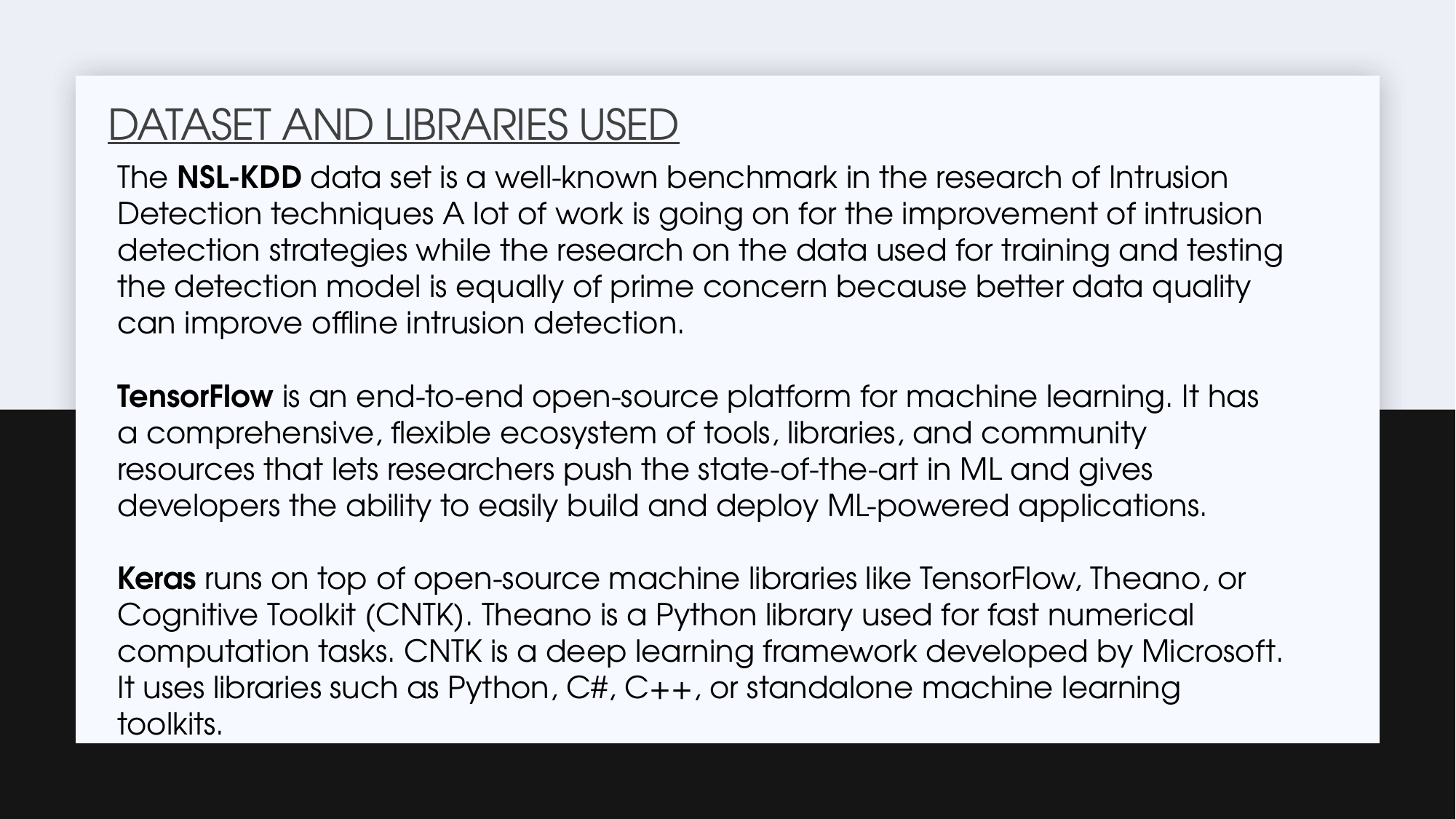

# Dataset and libraries used
The NSL-KDD data set is a well-known benchmark in the research of Intrusion Detection techniques A lot of work is going on for the improvement of intrusion detection strategies while the research on the data used for training and testing the detection model is equally of prime concern because better data quality can improve offline intrusion detection.

TensorFlow is an end-to-end open-source platform for machine learning. It has a comprehensive, flexible ecosystem of tools, libraries, and community resources that lets researchers push the state-of-the-art in ML and gives developers the ability to easily build and deploy ML-powered applications.

Keras runs on top of open-source machine libraries like TensorFlow, Theano, or Cognitive Toolkit (CNTK). Theano is a Python library used for fast numerical computation tasks. CNTK is a deep learning framework developed by Microsoft. It uses libraries such as Python, C#, C++, or standalone machine learning toolkits.